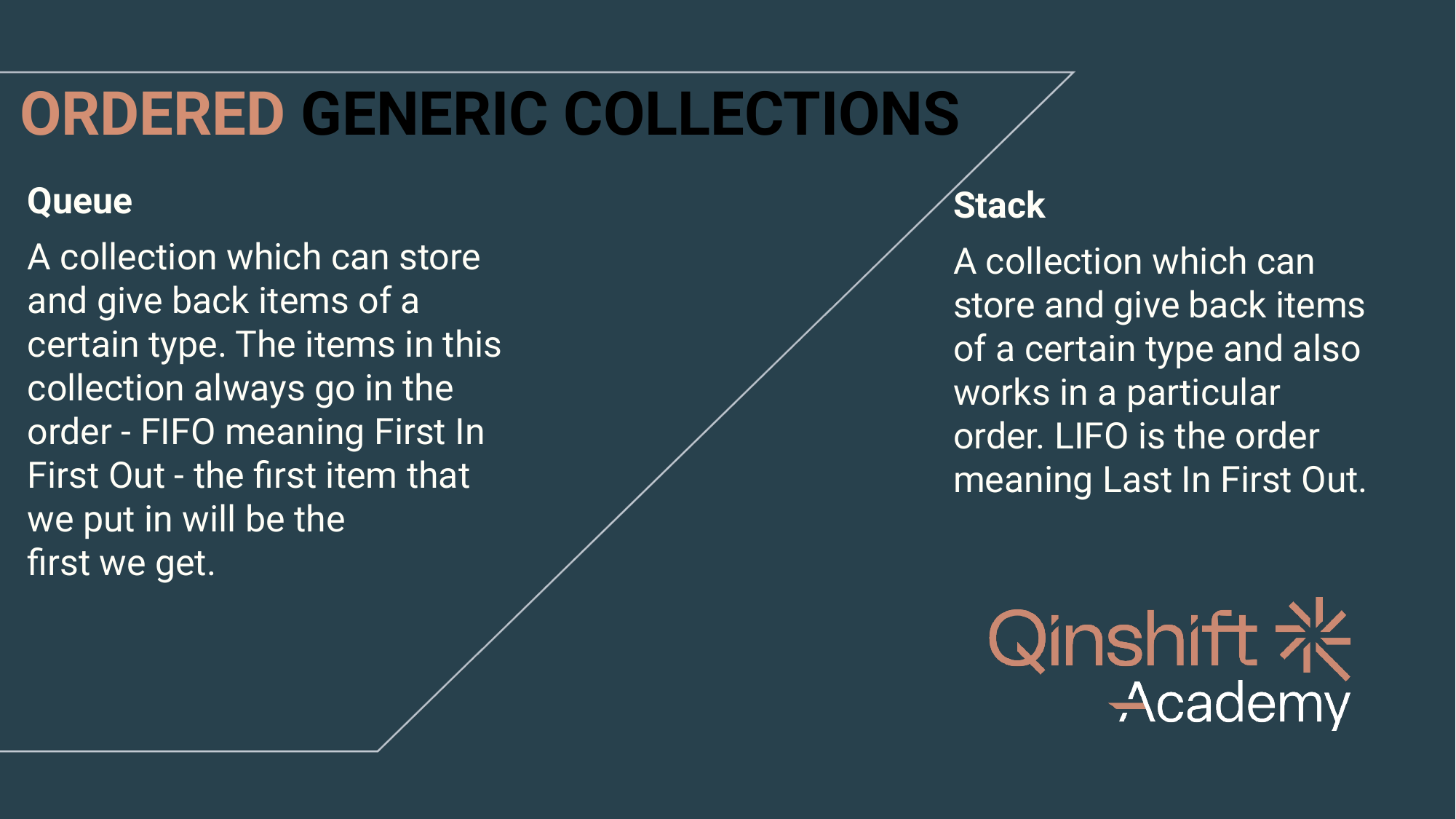

# ORDERED GENERIC COLLECTIONS
Queue
A collection which can store and give back items of a certain type. The items in this collection always go in the order - FIFO meaning First In First Out - the first item that we put in will be the
first we get.
Stack
A collection which can store and give back items of a certain type and also works in a particular order. LIFO is the order meaning Last In First Out.